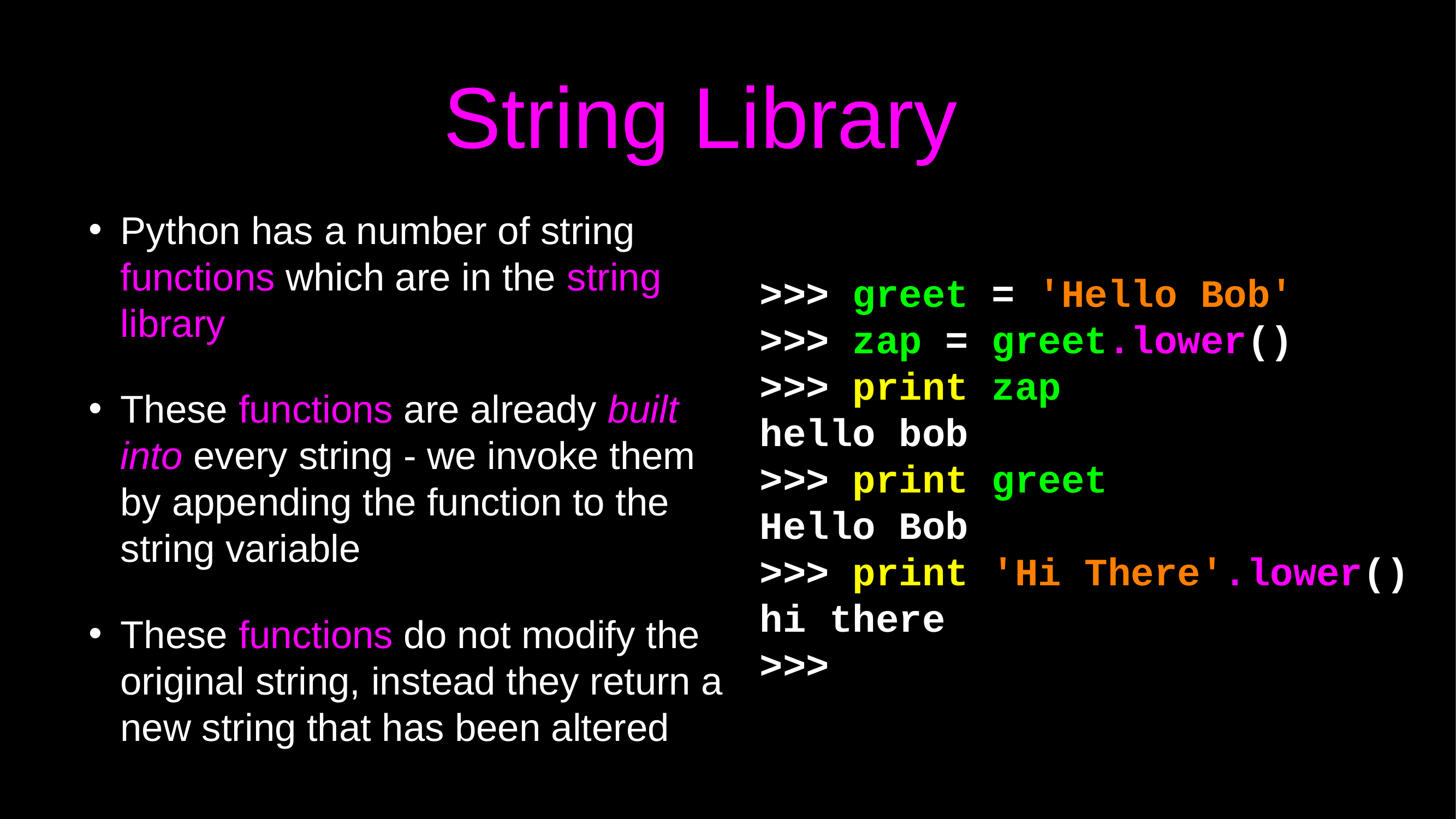

# String Library
Python has a number of string functions which are in the string library
These functions are already built into every string - we invoke them by appending the function to the string variable
These functions do not modify the original string, instead they return a new string that has been altered
>>> greet = 'Hello Bob'
>>> zap = greet.lower()
>>> print zap
hello bob
>>> print greet
Hello Bob
>>> print 'Hi There'.lower()
hi there
>>>